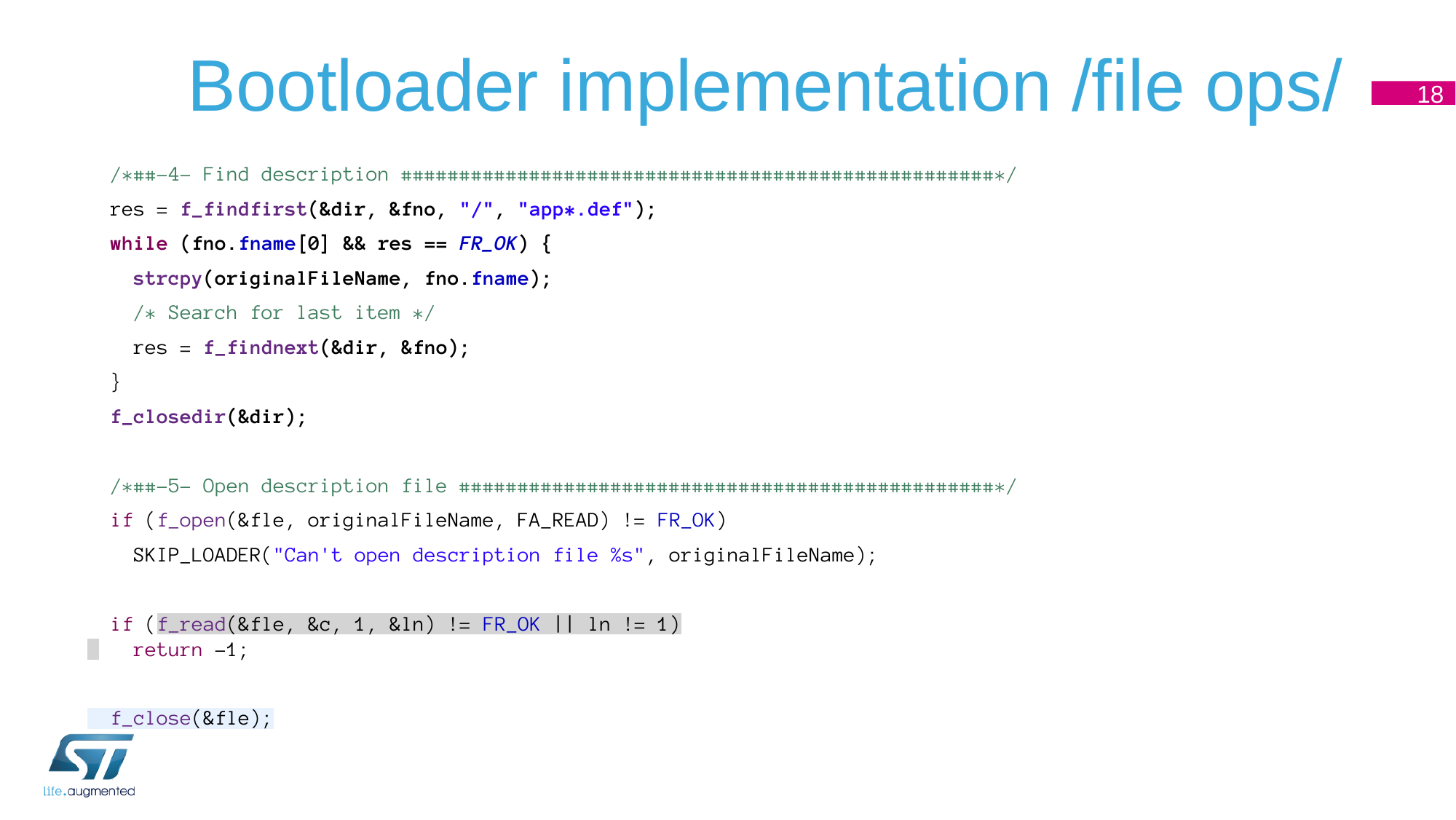

# Bootloader implementation /file ops/
18
  /*##-4- Find description ###################################################*/
  res = f_findfirst(&dir, &fno, "/", "app*.def");
  while (fno.fname[0] && res == FR_OK) {
    strcpy(originalFileName, fno.fname);
    /* Search for last item */
    res = f_findnext(&dir, &fno);
  }
  f_closedir(&dir);

  /*##-5- Open description file ##############################################*/
  if (f_open(&fle, originalFileName, FA_READ) != FR_OK)
    SKIP_LOADER("Can't open description file %s", originalFileName);

  if (f_read(&fle, &c, 1, &ln) != FR_OK || ln != 1)
    return -1;

  f_close(&fle);